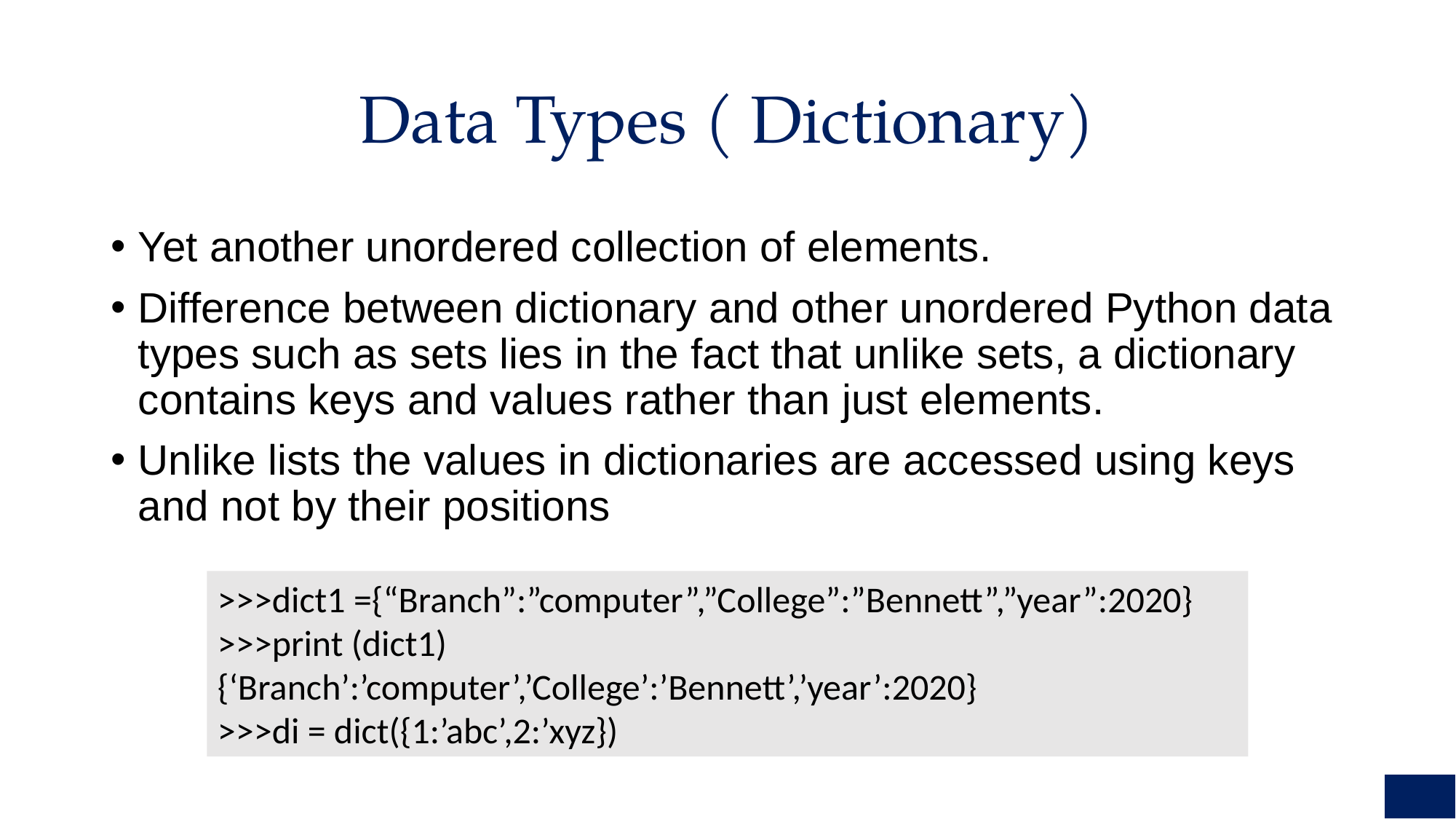

# Data Types ( Dictionary)
Yet another unordered collection of elements.
Difference between dictionary and other unordered Python data types such as sets lies in the fact that unlike sets, a dictionary contains keys and values rather than just elements.
Unlike lists the values in dictionaries are accessed using keys and not by their positions
>>>dict1 ={“Branch”:”computer”,”College”:”Bennett”,”year”:2020}
>>>print (dict1)
{‘Branch’:’computer’,’College’:’Bennett’,’year’:2020}
>>>di = dict({1:’abc’,2:’xyz})
15